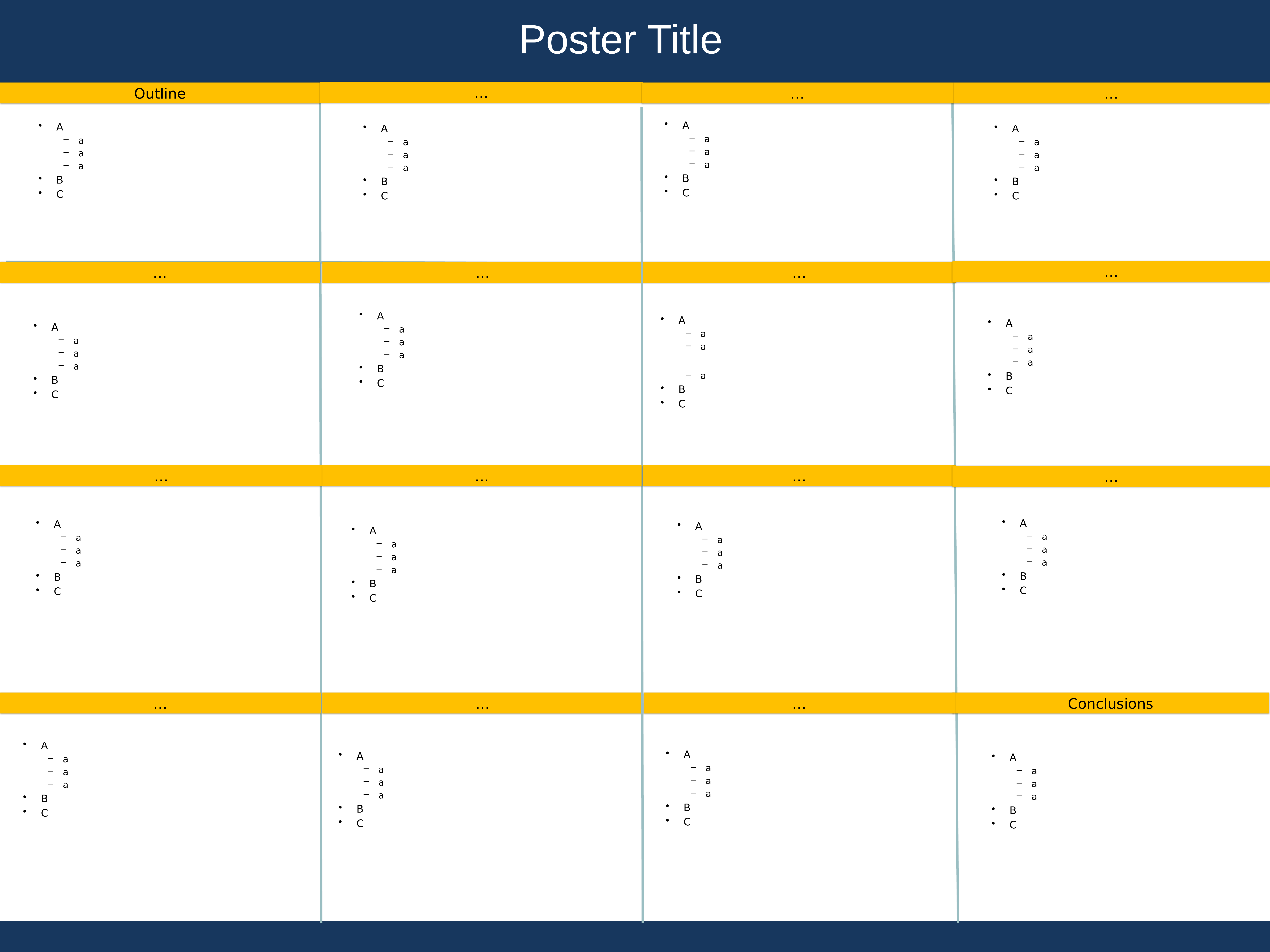

Poster Title
…
…
Outline
…

A
a
a
a
B
C
A
a
a
a
B
C

A
a
a
a
B
C

A
a
a
a
B
C
…
…
…
…
A
a
a
a
B
C
A
a
a

a
B
C
A
a
a
a
B
C
A
a
a
a
B
C
…
…
…
…
A
a
a
a
B
C
A
a
a
a
B
C
A
a
a
a
B
C
A
a
a
a
B
C
…
…
Conclusions
…
A
a
a
a
B
C
A
a
a
a
B
C
A
a
a
a
B
C
A
a
a
a
B
C